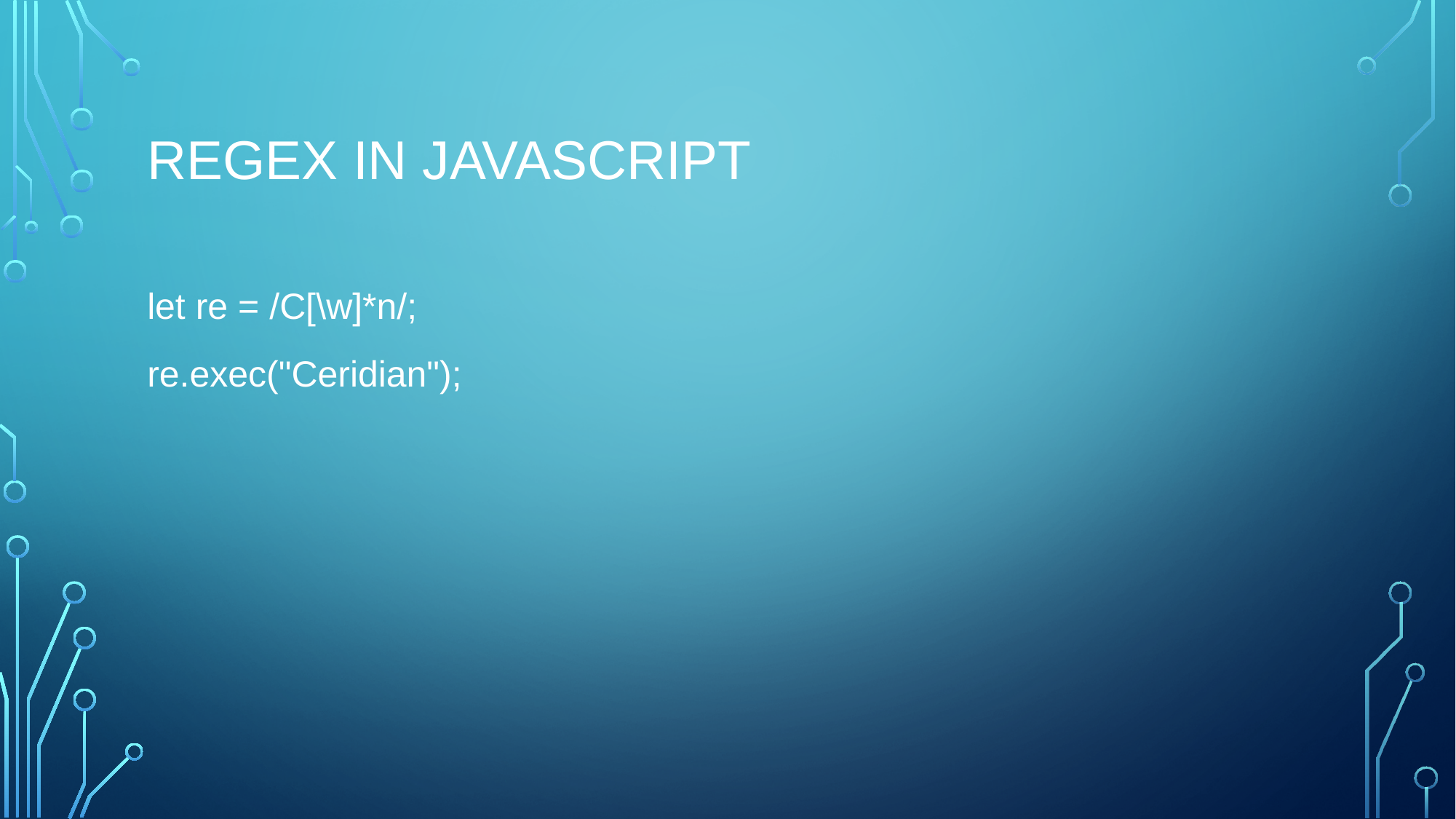

# RegEx in JavaScript
let re = /C[\w]*n/;
re.exec("Ceridian");